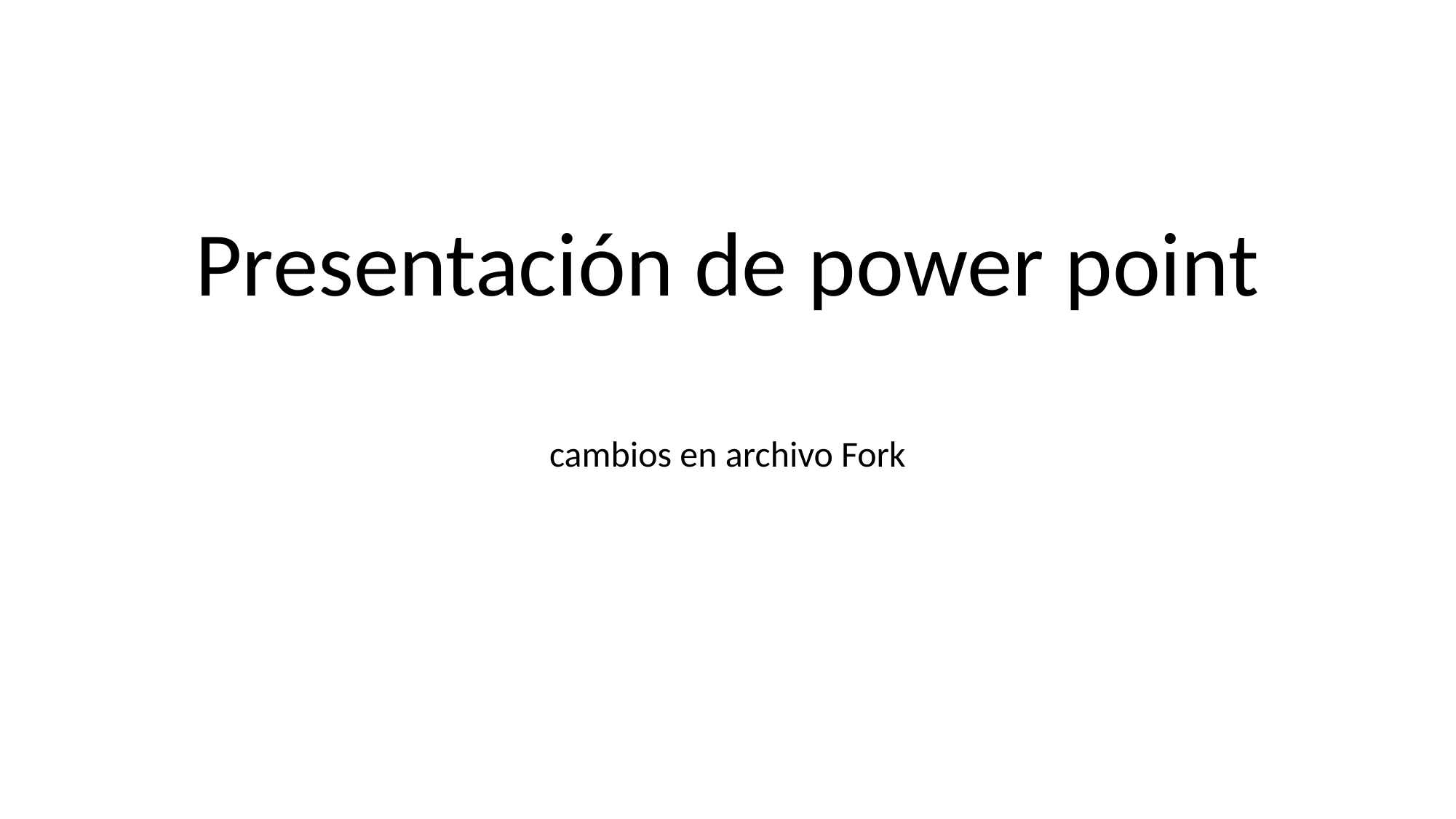

# Presentación de power point
cambios en archivo Fork